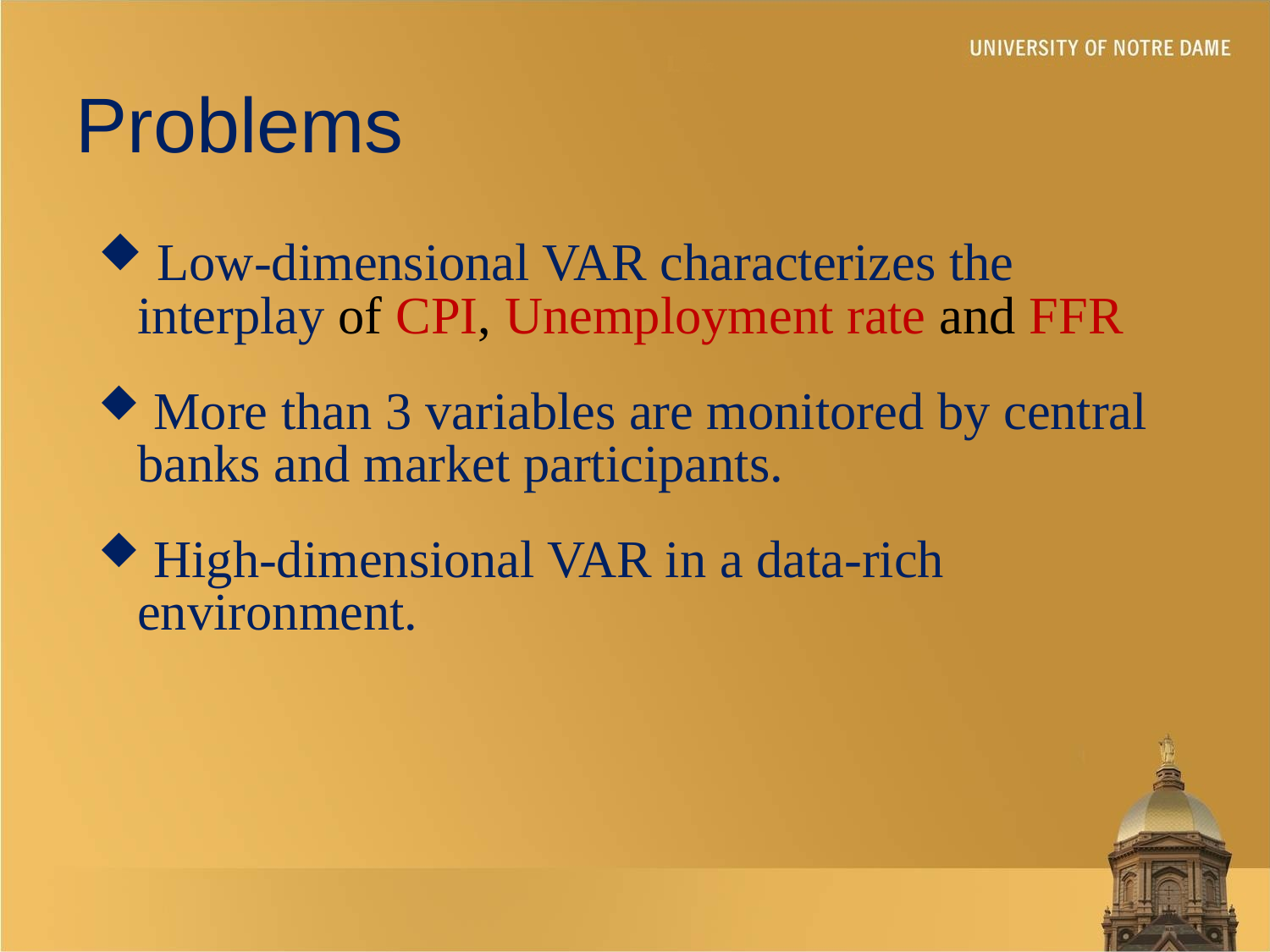

# Problems
 Low-dimensional VAR characterizes the interplay of CPI, Unemployment rate and FFR
 More than 3 variables are monitored by central banks and market participants.
 High-dimensional VAR in a data-rich environment.